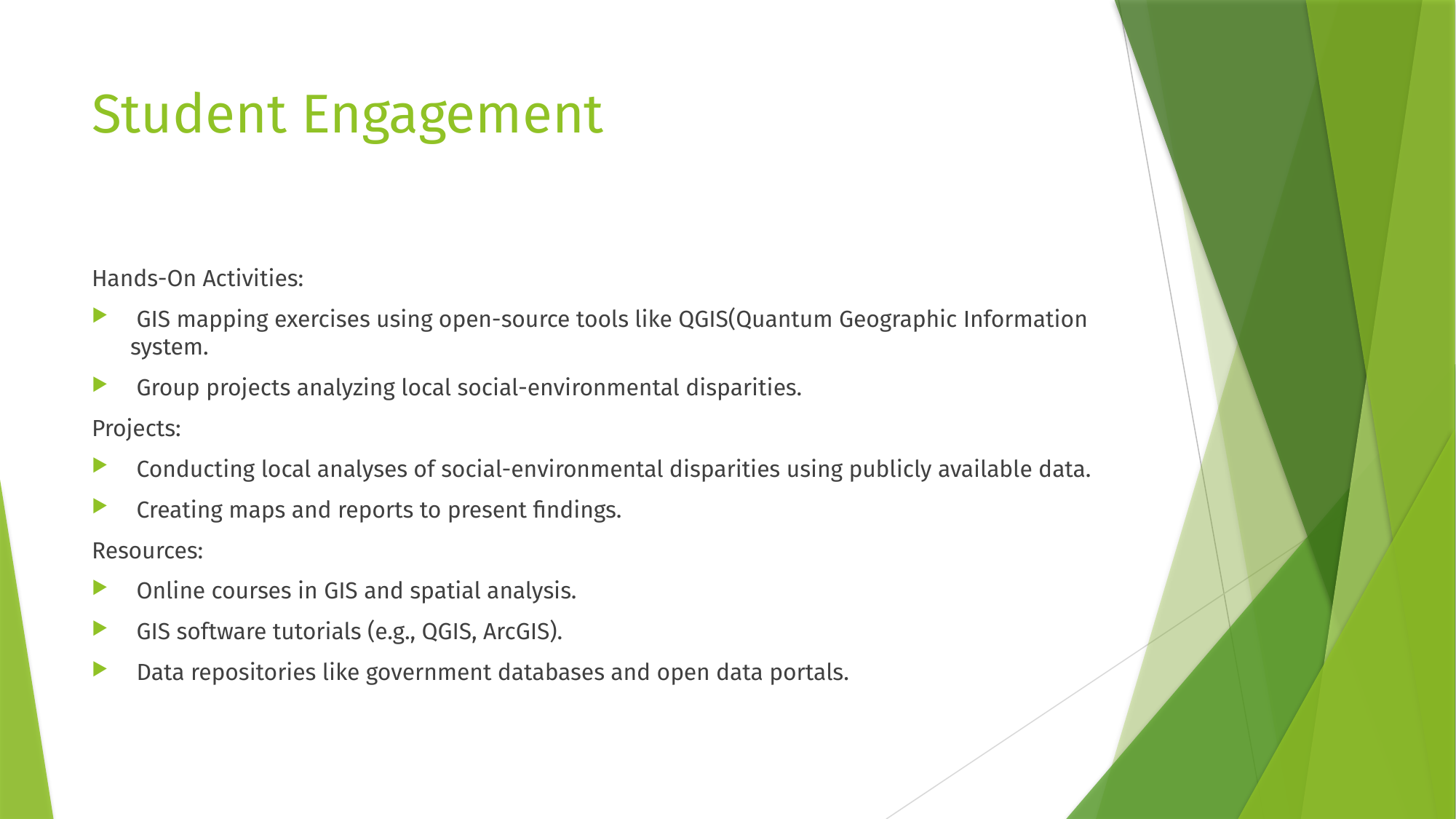

# Student Engagement
Hands-On Activities:
 GIS mapping exercises using open-source tools like QGIS(Quantum Geographic Information system.
 Group projects analyzing local social-environmental disparities.
Projects:
 Conducting local analyses of social-environmental disparities using publicly available data.
 Creating maps and reports to present findings.
Resources:
 Online courses in GIS and spatial analysis.
 GIS software tutorials (e.g., QGIS, ArcGIS).
 Data repositories like government databases and open data portals.